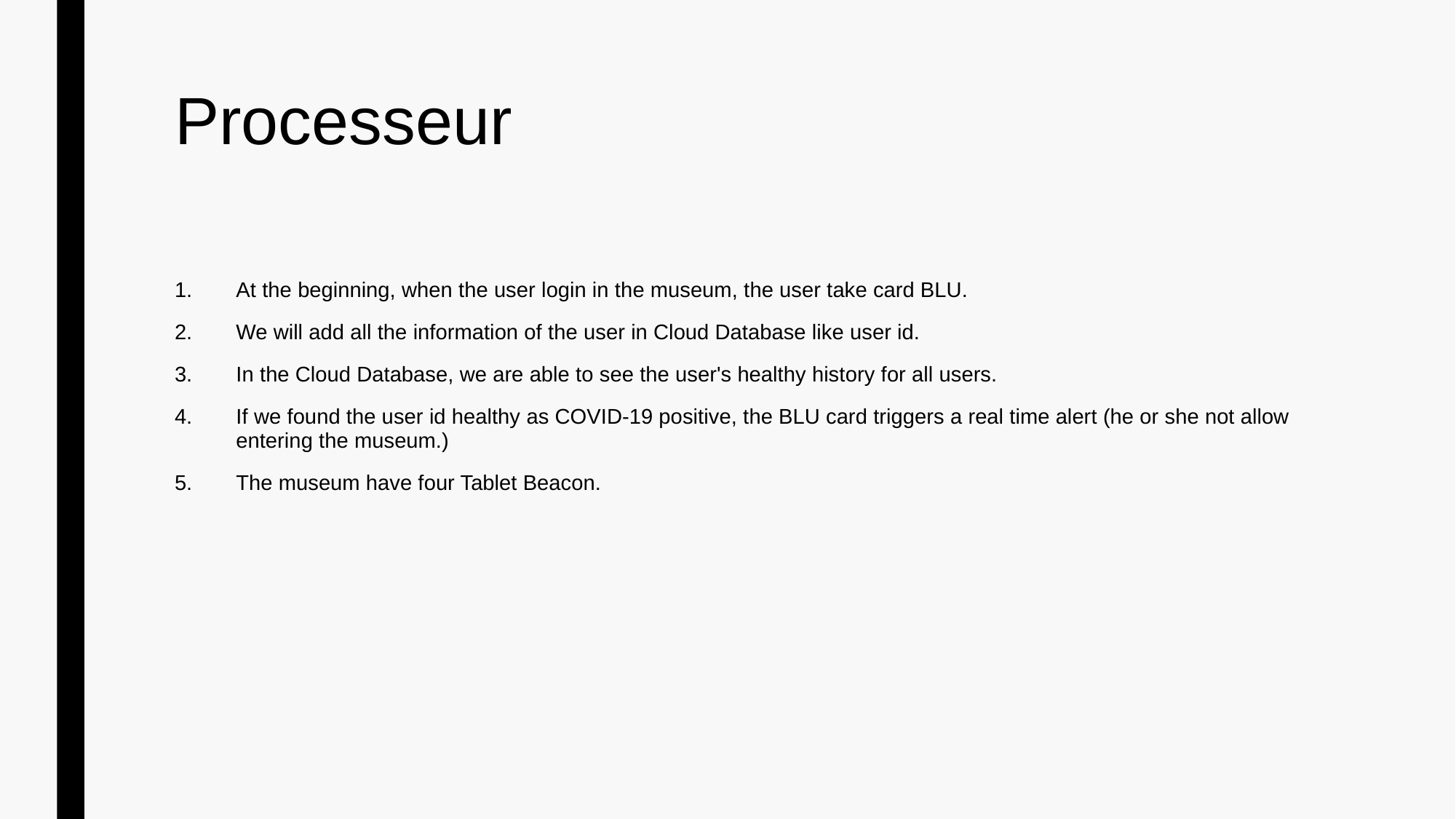

# Processeur
At the beginning, when the user login in the museum, the user take card BLU.
We will add all the information of the user in Cloud Database like user id.
In the Cloud Database, we are able to see the user's healthy history for all users.
If we found the user id healthy as COVID-19 positive, the BLU card triggers a real time alert (he or she not allow entering the museum.)
The museum have four Tablet Beacon.